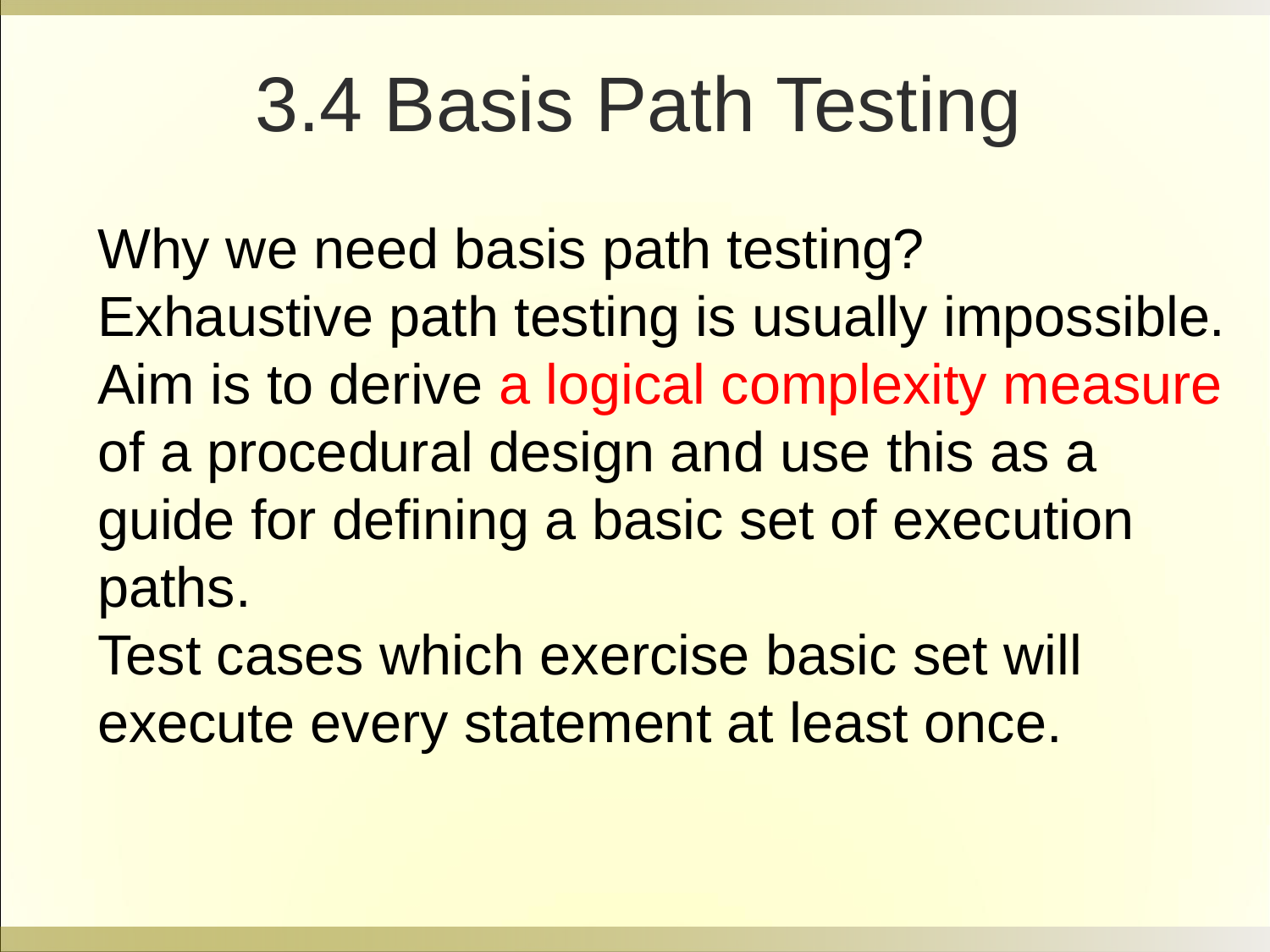

3.4 Basis Path Testing
Why we need basis path testing?
Exhaustive path testing is usually impossible.
Aim is to derive a logical complexity measure of a procedural design and use this as a guide for defining a basic set of execution paths.
Test cases which exercise basic set will execute every statement at least once.